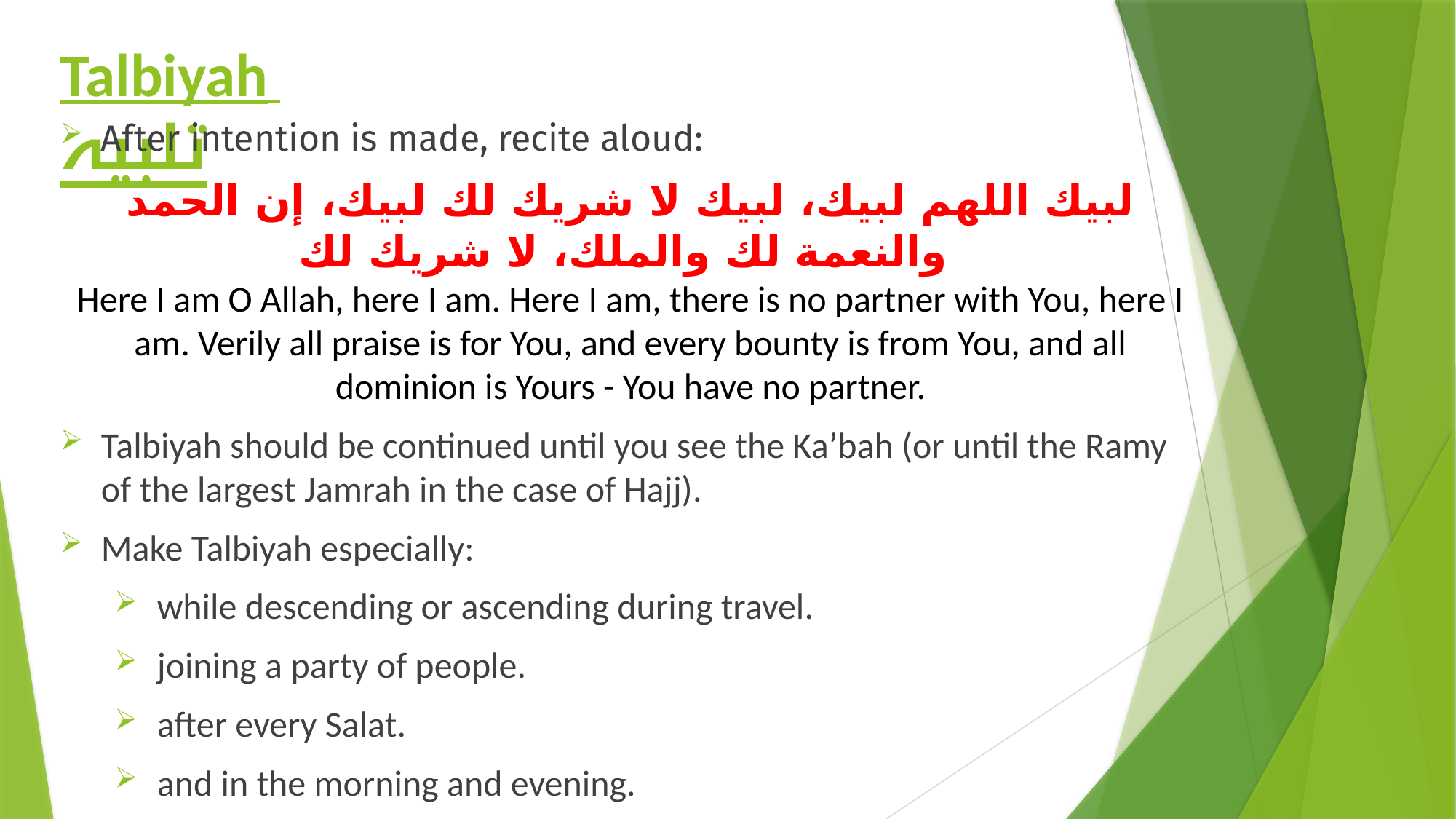

# Talbiyah 	تلبیہ
After intention is made, recite aloud:
لبيك اللهم لبيك، لبيك لا شريك لك لبيك، إن الحمد والنعمة لك والملك، لا شريك لك
Here I am O Allah, here I am. Here I am, there is no partner with You, here I am. Verily all praise is for You, and every bounty is from You, and all dominion is Yours - You have no partner.
Talbiyah should be continued until you see the Ka’bah (or until the Ramy of the largest Jamrah in the case of Hajj).
Make Talbiyah especially:
 while descending or ascending during travel.
 joining a party of people.
 after every Salat.
 and in the morning and evening.